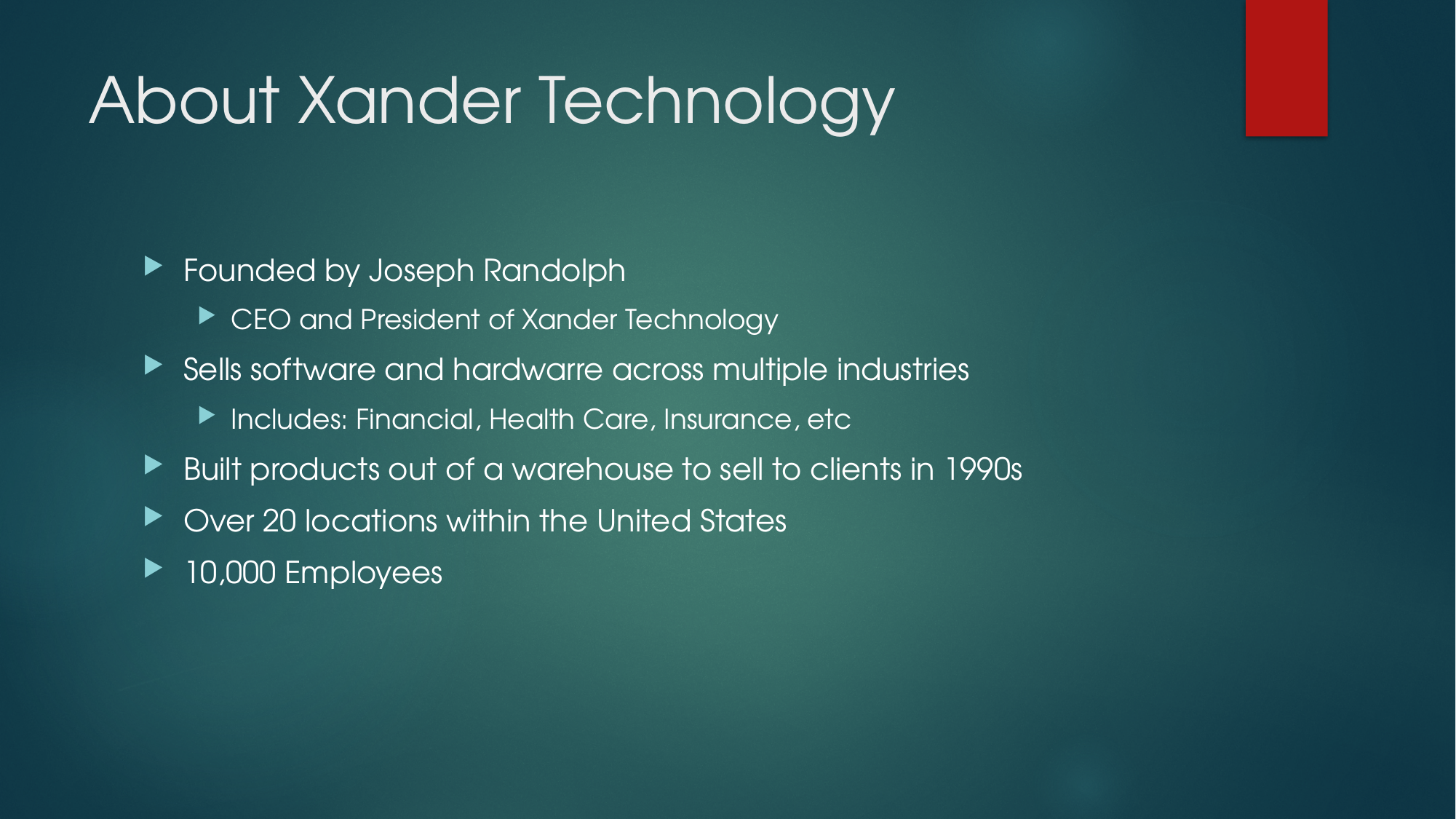

# About Xander Technology
Founded by Joseph Randolph
CEO and President of Xander Technology
Sells software and hardwarre across multiple industries
Includes: Financial, Health Care, Insurance, etc
Built products out of a warehouse to sell to clients in 1990s
Over 20 locations within the United States
10,000 Employees